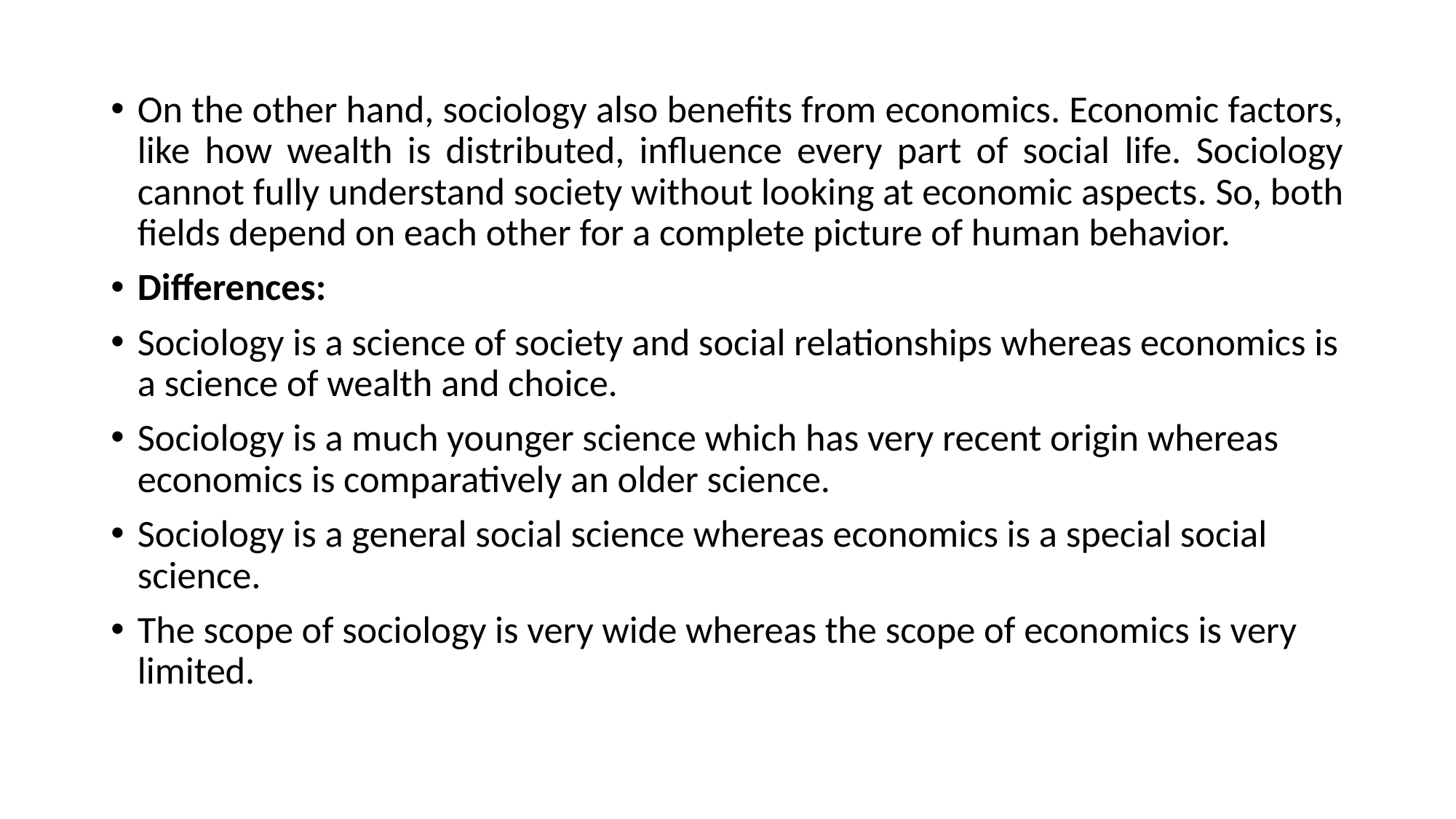

On the other hand, sociology also benefits from economics. Economic factors, like how wealth is distributed, influence every part of social life. Sociology cannot fully understand society without looking at economic aspects. So, both fields depend on each other for a complete picture of human behavior.
Differences:
Sociology is a science of society and social relationships whereas economics is a science of wealth and choice.
Sociology is a much younger science which has very recent origin whereas economics is comparatively an older science.
Sociology is a general social science whereas economics is a special social science.
The scope of sociology is very wide whereas the scope of economics is very limited.